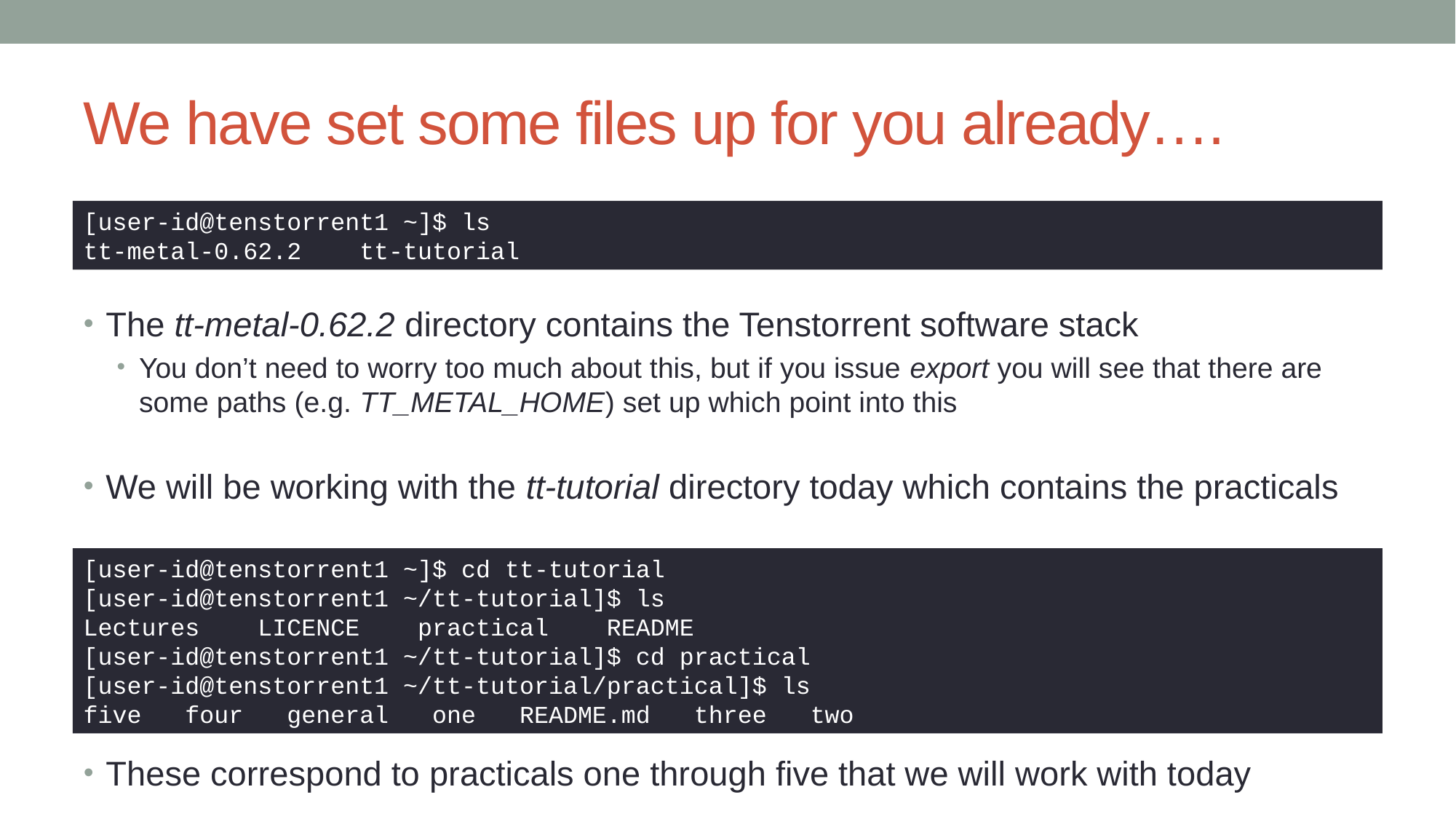

# We have set some files up for you already….
[user-id@tenstorrent1 ~]$ ls
tt-metal-0.62.2    tt-tutorial
The tt-metal-0.62.2 directory contains the Tenstorrent software stack
You don’t need to worry too much about this, but if you issue export you will see that there are some paths (e.g. TT_METAL_HOME) set up which point into this

We will be working with the tt-tutorial directory today which contains the practicals

These correspond to practicals one through five that we will work with today

[user-id@tenstorrent1 ~]$ cd tt-tutorial
[user-id@tenstorrent1 ~/tt-tutorial]$ ls
Lectures    LICENCE    practical    README
[user-id@tenstorrent1 ~/tt-tutorial]$ cd practical
[user-id@tenstorrent1 ~/tt-tutorial/practical]$ ls
five   four   general   one   README.md   three   two